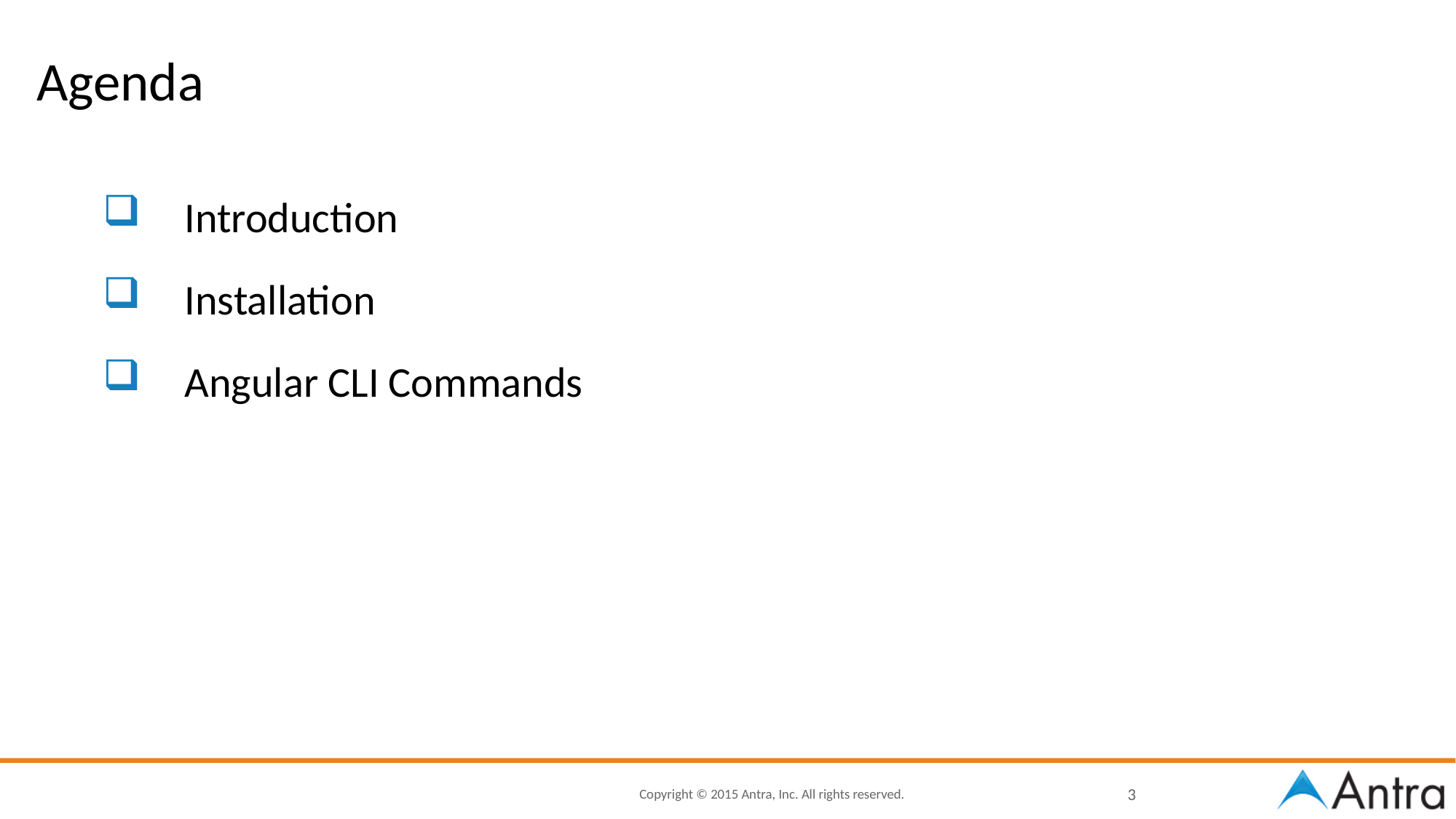

# Agenda
Introduction
Installation
Angular CLI Commands
3